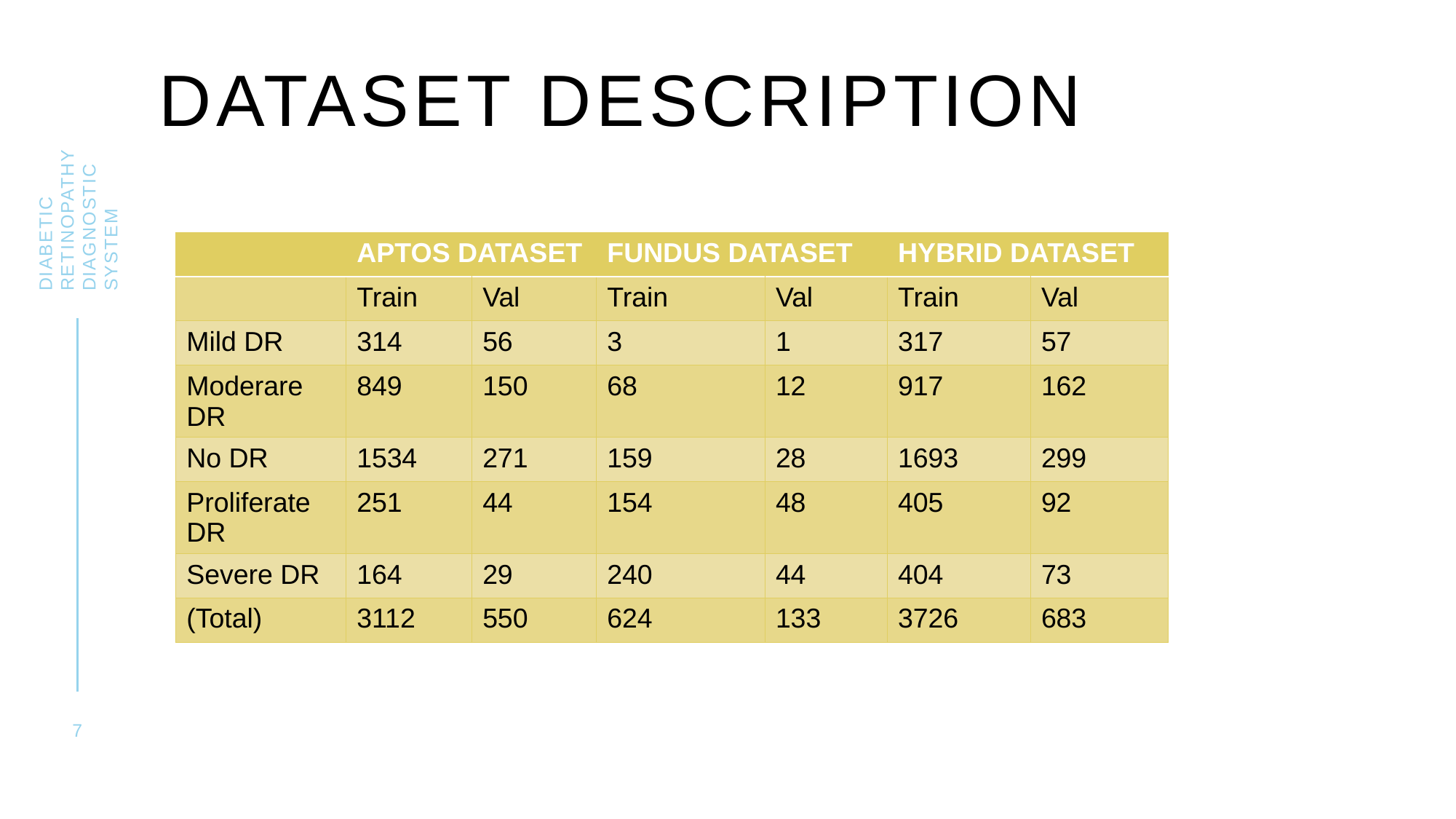

# Dataset description
Diabetic retinopathy
diagnostic system
|  | APTOS DATASET |  | FUNDUS DATASET |  | HYBRID DATASET |  |
| --- | --- | --- | --- | --- | --- | --- |
|  | Train | Val | Train | Val | Train | Val |
| Mild DR | 314 | 56 | 3 | 1 | 317 | 57 |
| Moderare DR | 849 | 150 | 68 | 12 | 917 | 162 |
| No DR | 1534 | 271 | 159 | 28 | 1693 | 299 |
| Proliferate DR | 251 | 44 | 154 | 48 | 405 | 92 |
| Severe DR | 164 | 29 | 240 | 44 | 404 | 73 |
| (Total) | 3112 | 550 | 624 | 133 | 3726 | 683 |
7